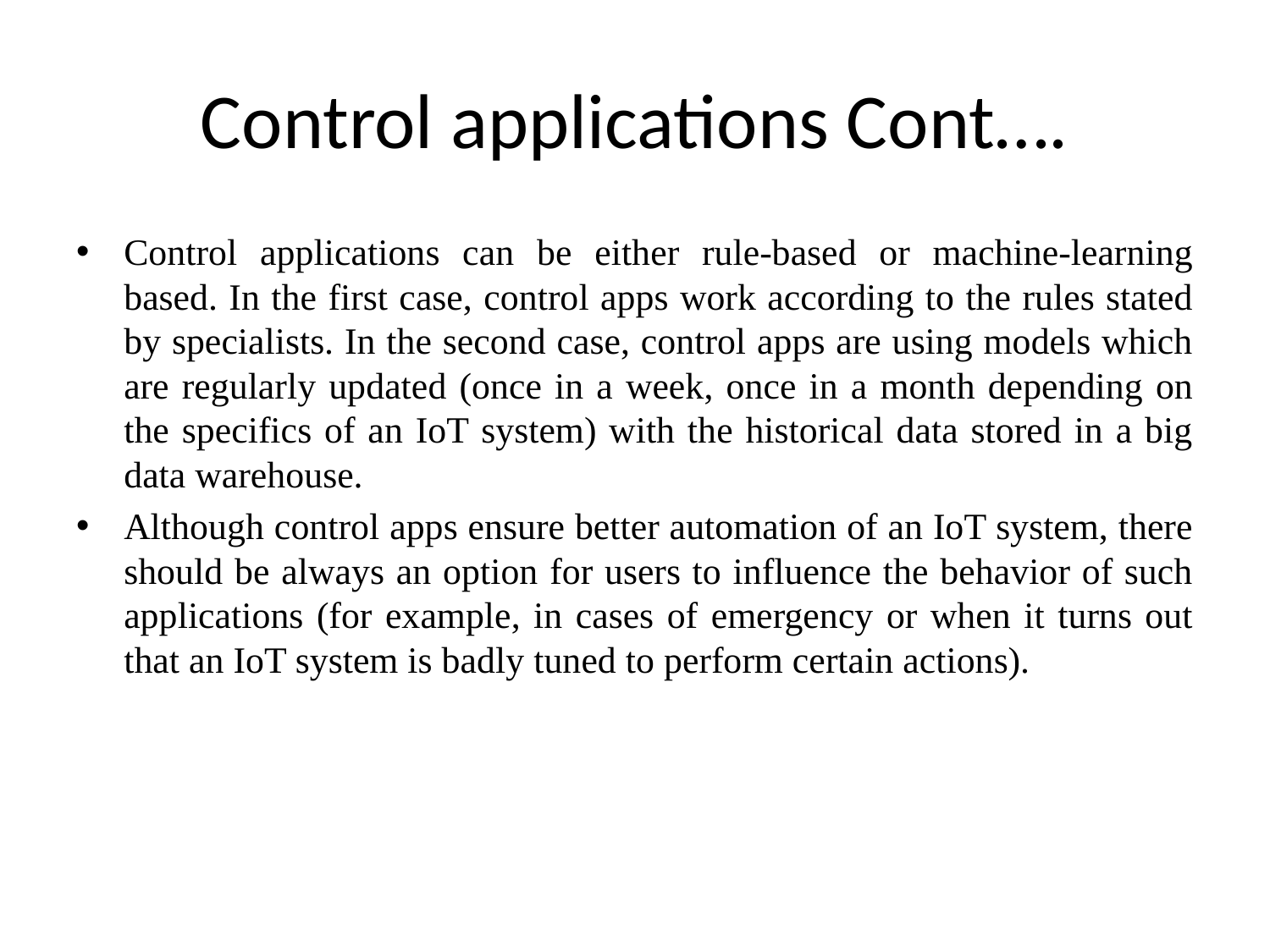

# Control applications Cont….
Control applications can be either rule-based or machine-learning based. In the first case, control apps work according to the rules stated by specialists. In the second case, control apps are using models which are regularly updated (once in a week, once in a month depending on the specifics of an IoT system) with the historical data stored in a big data warehouse.
Although control apps ensure better automation of an IoT system, there should be always an option for users to influence the behavior of such applications (for example, in cases of emergency or when it turns out that an IoT system is badly tuned to perform certain actions).